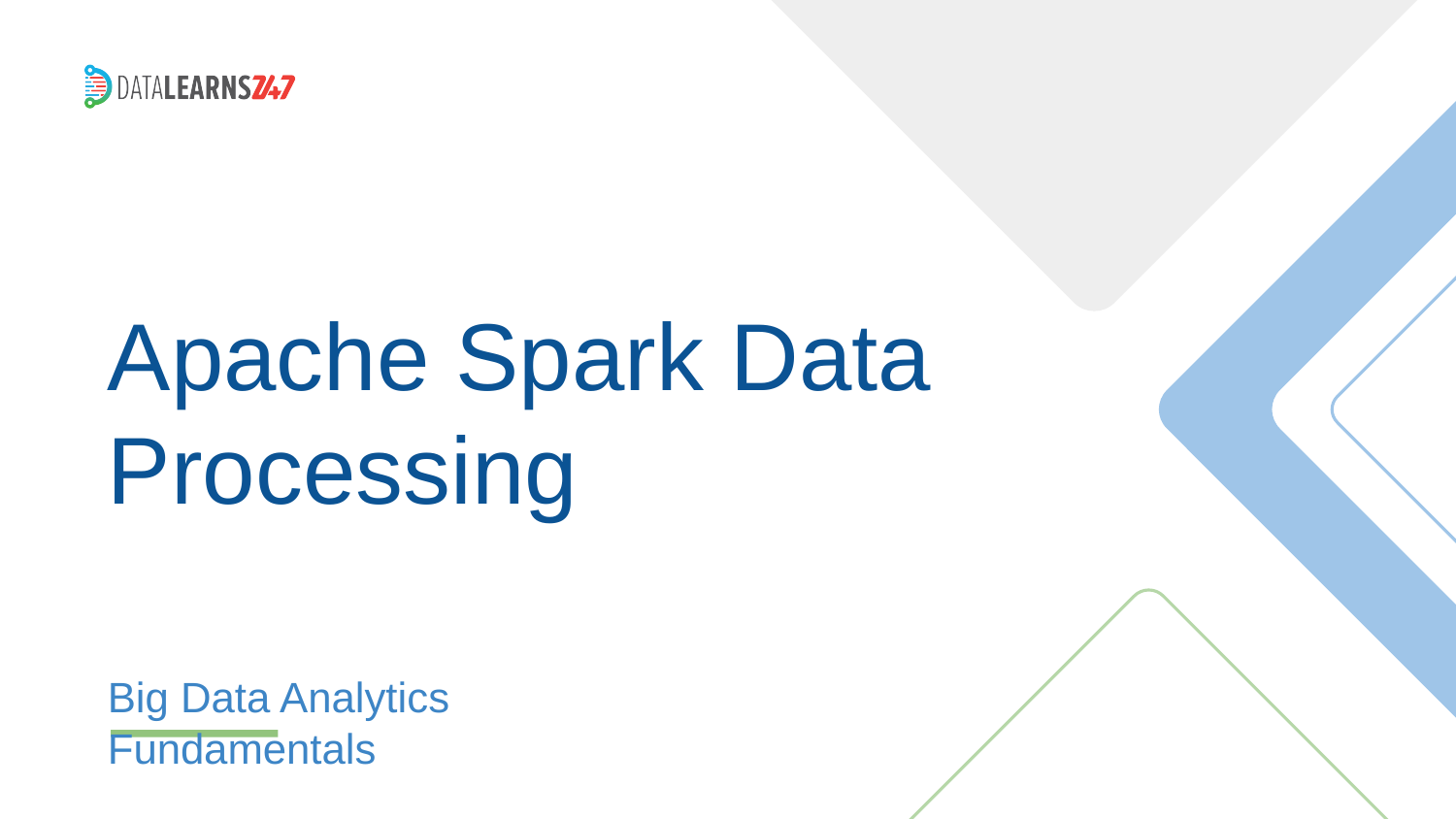

# Apache Spark Data Processing
Big Data Analytics Fundamentals